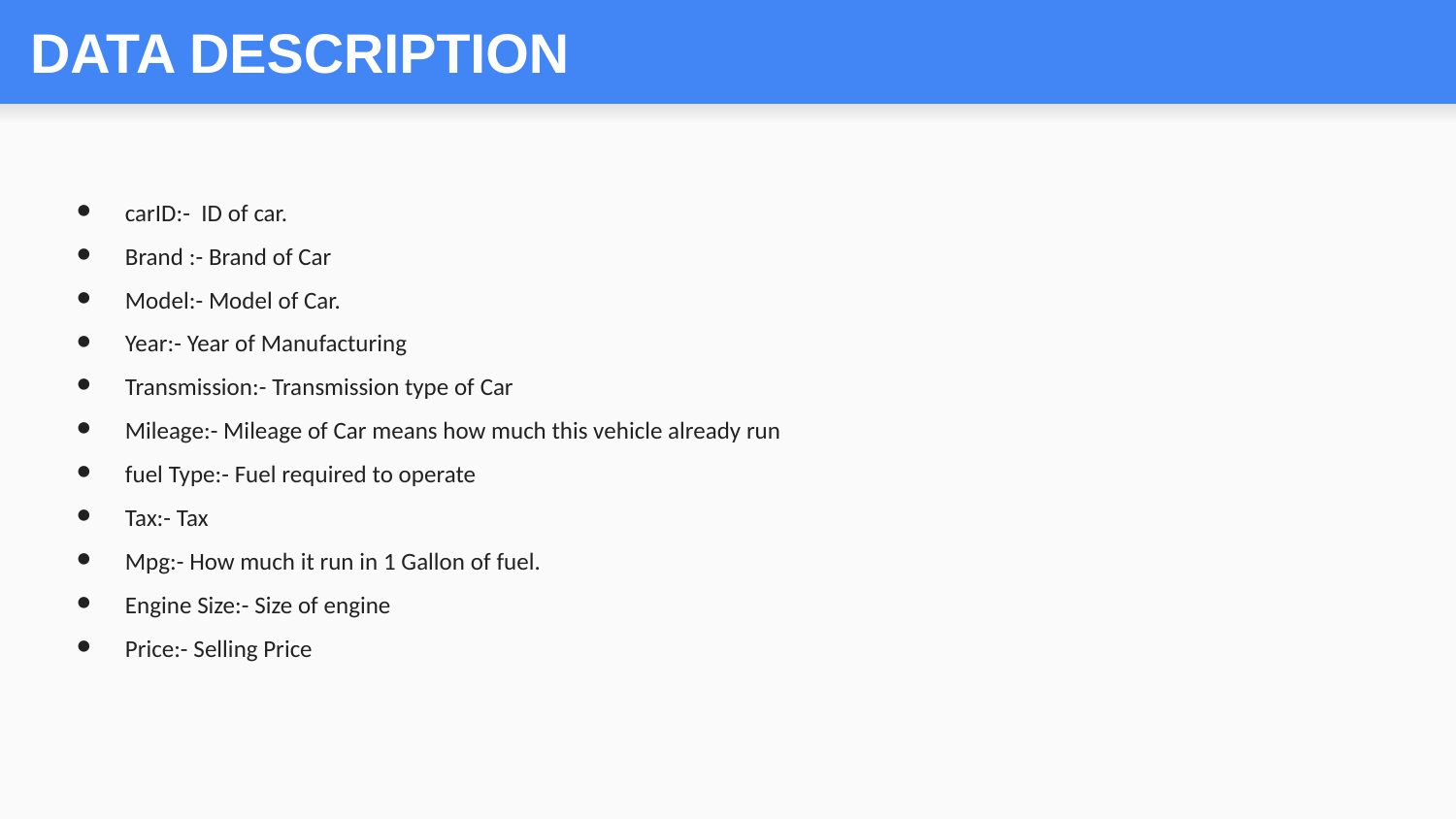

# DATA DESCRIPTION
carID:-  ID of car.
Brand :- Brand of Car
Model:- Model of Car.
Year:- Year of Manufacturing
Transmission:- Transmission type of Car
Mileage:- Mileage of Car means how much this vehicle already run
fuel Type:- Fuel required to operate
Tax:- Tax
Mpg:- How much it run in 1 Gallon of fuel.
Engine Size:- Size of engine
Price:- Selling Price